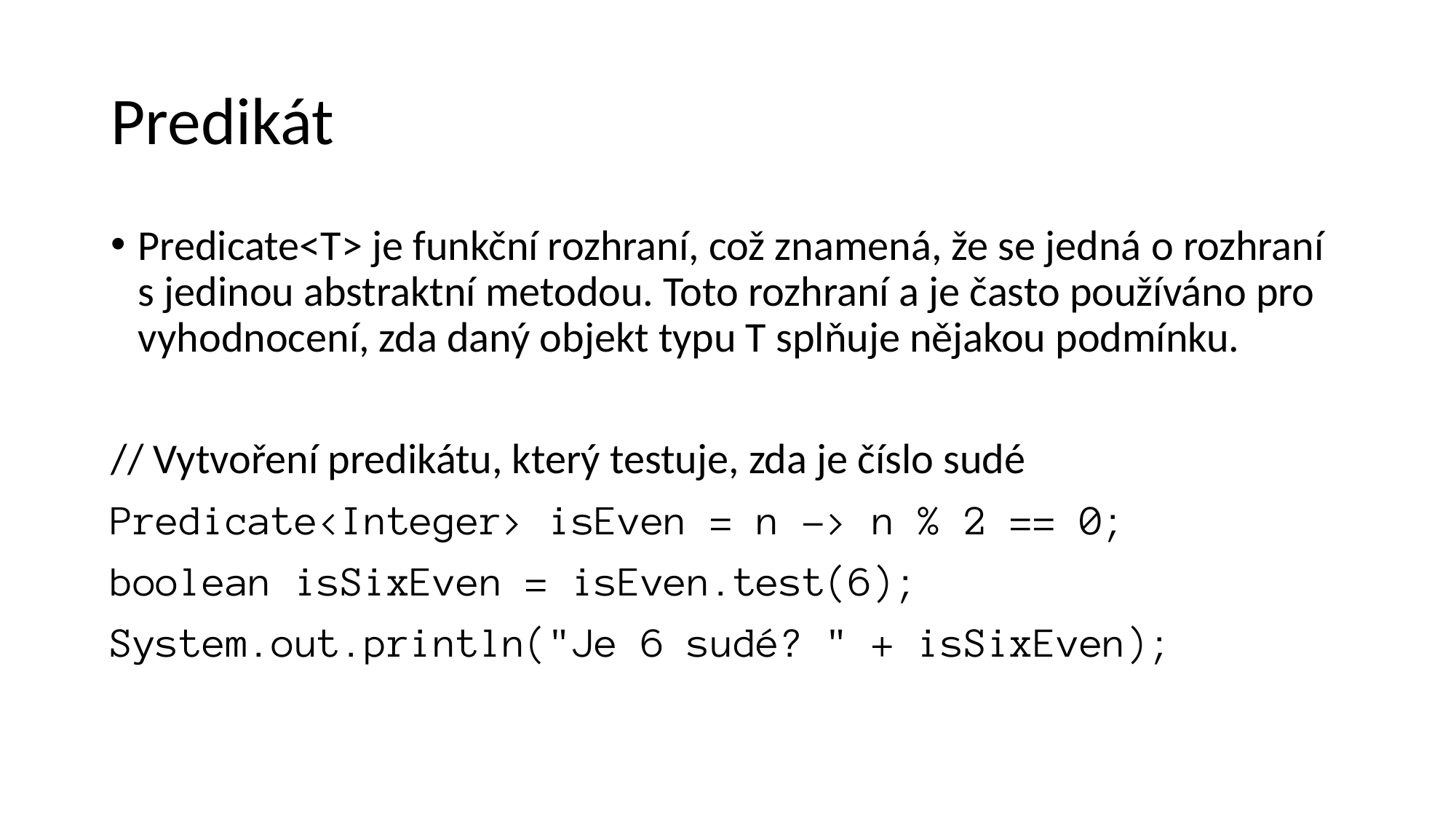

# Predikát
Predicate<T> je funkční rozhraní, což znamená, že se jedná o rozhraní s jedinou abstraktní metodou. Toto rozhraní a je často používáno pro vyhodnocení, zda daný objekt typu T splňuje nějakou podmínku.

// Vytvoření predikátu, který testuje, zda je číslo sudé
Predicate<Integer> isEven = n -> n % 2 == 0;
boolean isSixEven = isEven.test(6);
System.out.println("Je 6 sudé? " + isSixEven);